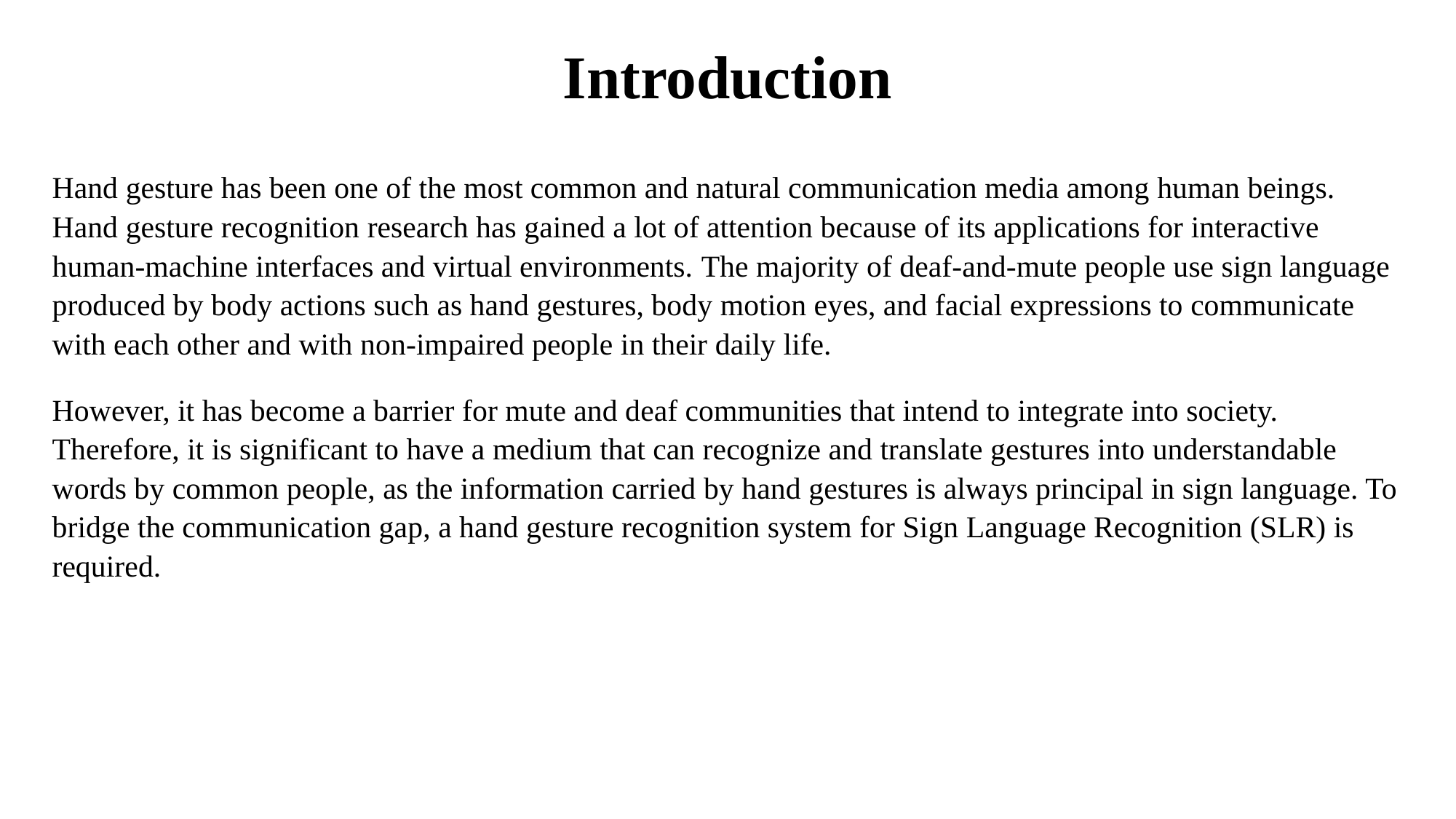

# Introduction
Hand gesture has been one of the most common and natural communication media among human beings. Hand gesture recognition research has gained a lot of attention because of its applications for interactive human-machine interfaces and virtual environments. The majority of deaf-and-mute people use sign language produced by body actions such as hand gestures, body motion eyes, and facial expressions to communicate with each other and with non-impaired people in their daily life.
However, it has become a barrier for mute and deaf communities that intend to integrate into society. Therefore, it is significant to have a medium that can recognize and translate gestures into understandable words by common people, as the information carried by hand gestures is always principal in sign language. To bridge the communication gap, a hand gesture recognition system for Sign Language Recognition (SLR) is required.